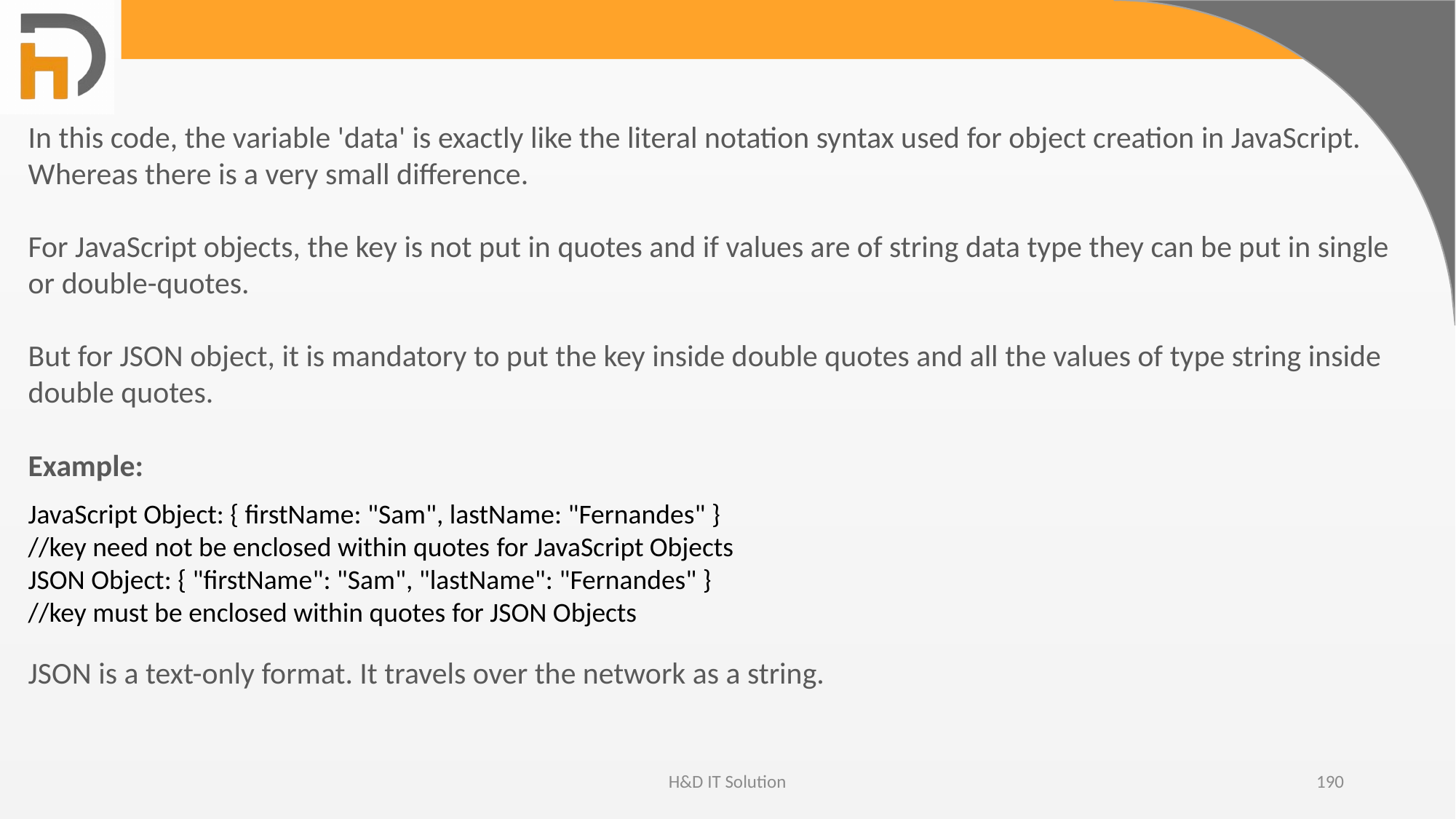

In this code, the variable 'data' is exactly like the literal notation syntax used for object creation in JavaScript. Whereas there is a very small difference.

For JavaScript objects, the key is not put in quotes and if values are of string data type they can be put in single or double-quotes.

But for JSON object, it is mandatory to put the key inside double quotes and all the values of type string inside double quotes.

Example:
JavaScript Object: { firstName: "Sam", lastName: "Fernandes" }
//key need not be enclosed within quotes for JavaScript Objects
JSON Object: { "firstName": "Sam", "lastName": "Fernandes" }
//key must be enclosed within quotes for JSON Objects
JSON is a text-only format. It travels over the network as a string.
H&D IT Solution
190